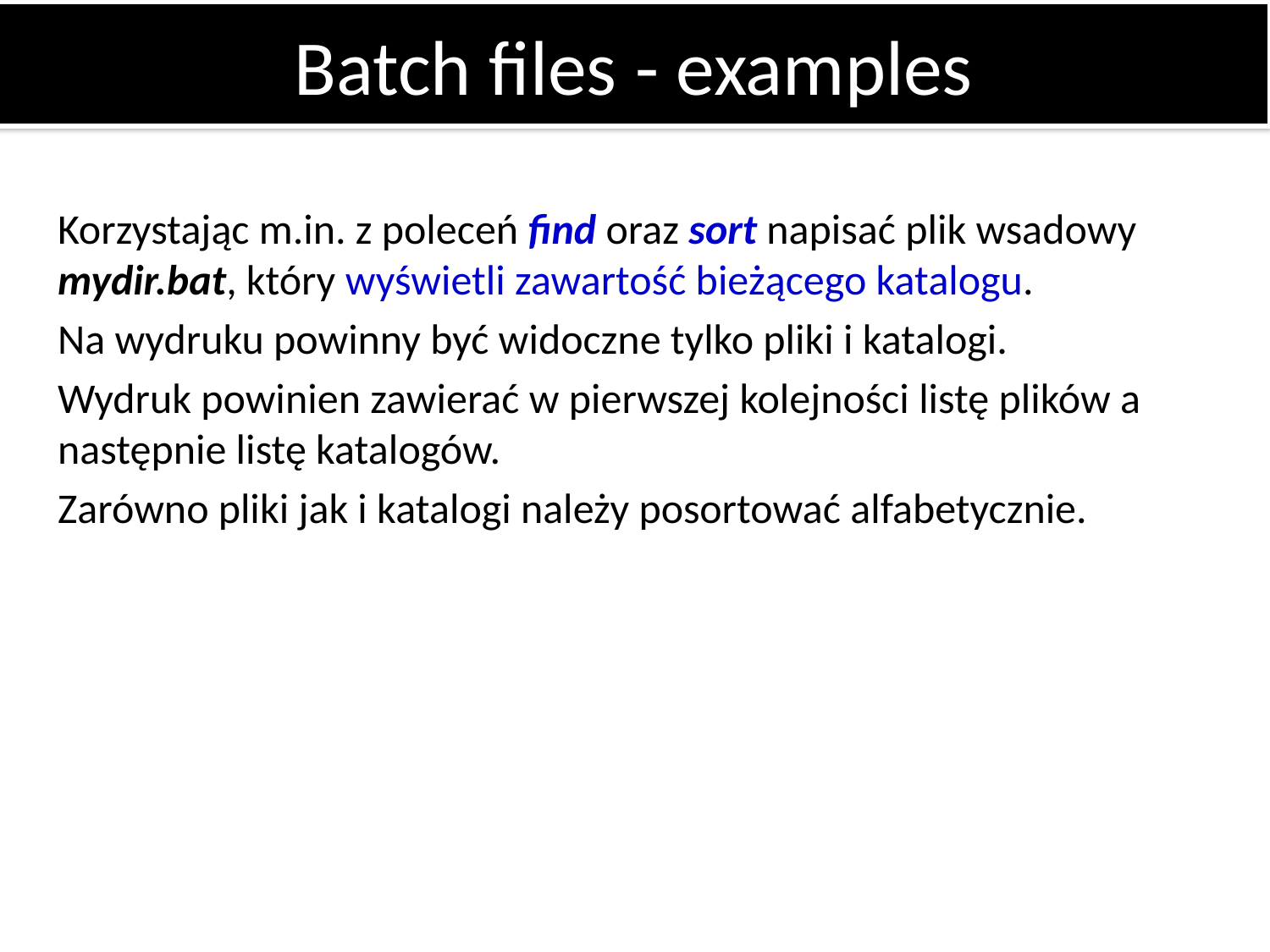

# Batch files - examples

Korzystając m.in. z poleceń find oraz sort napisać plik wsadowy mydir.bat, który wyświetli zawartość bieżącego katalogu.
Na wydruku powinny być widoczne tylko pliki i katalogi.
Wydruk powinien zawierać w pierwszej kolejności listę plików a następnie listę katalogów.
Zarówno pliki jak i katalogi należy posortować alfabetycznie.